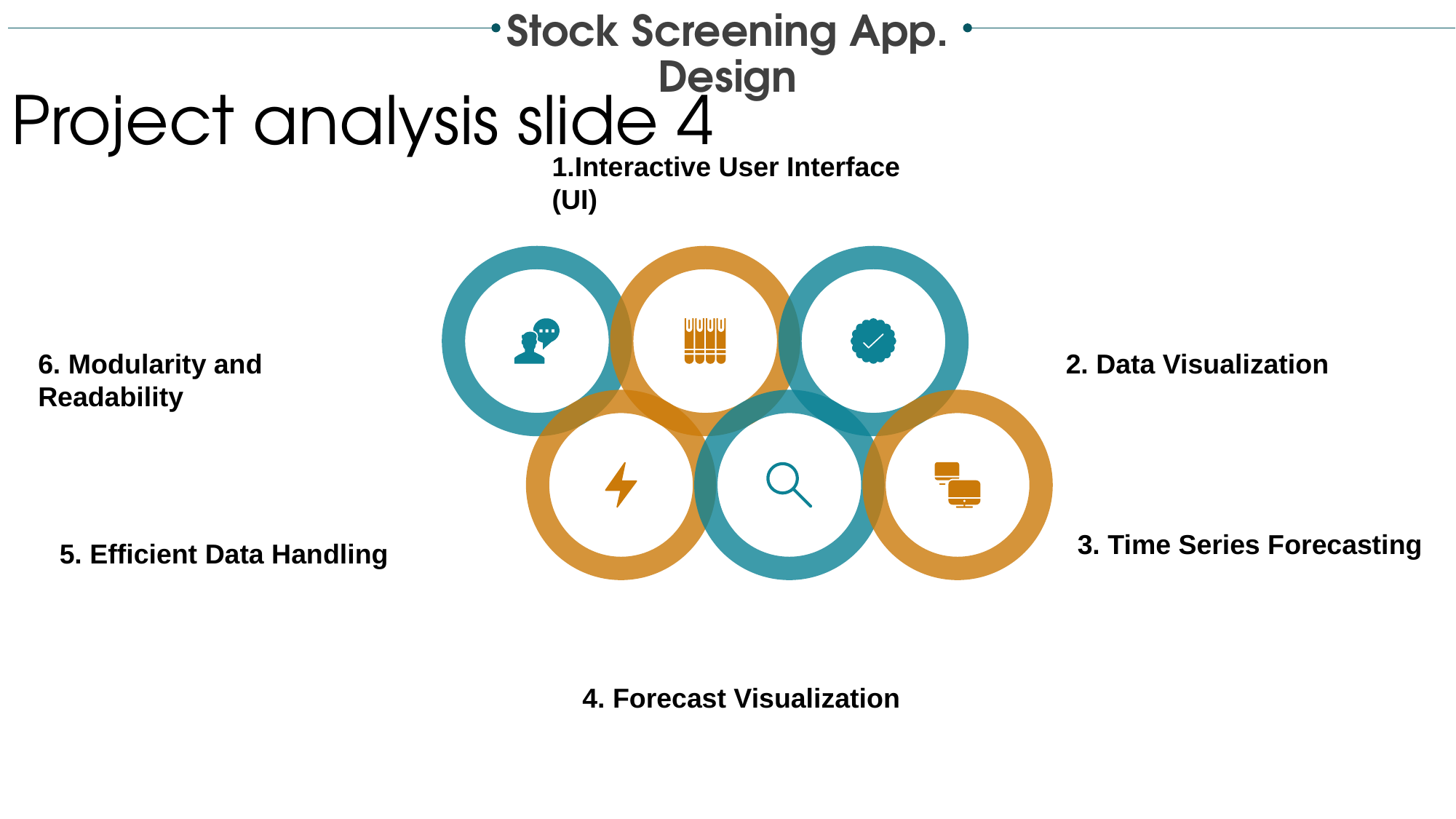

Stock Screening App.
Design
Project analysis slide 4
1.Interactive User Interface (UI)

6. Modularity and Readability
2. Data Visualization

3. Time Series Forecasting
5. Efficient Data Handling
4. Forecast Visualization